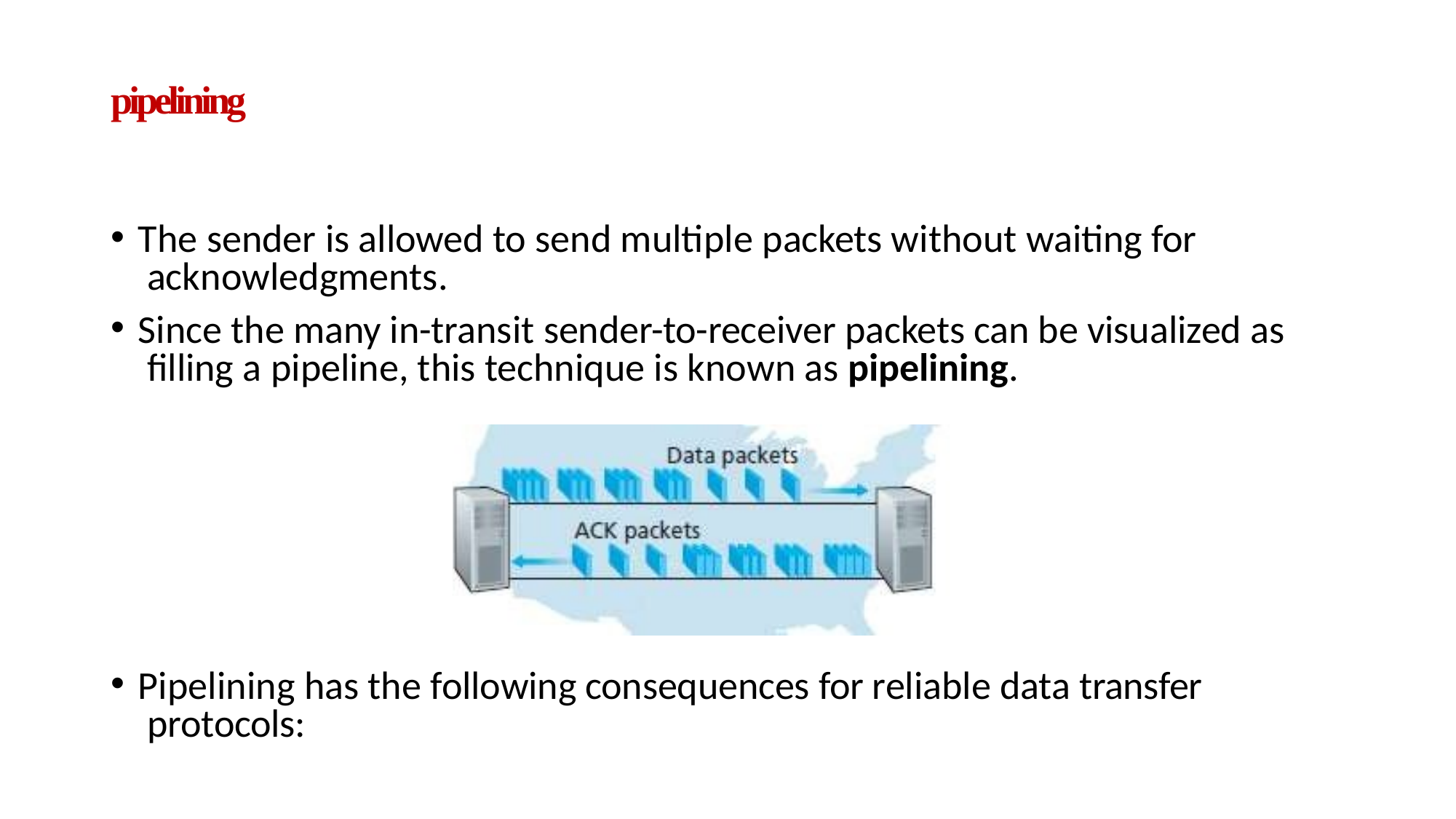

# pipelining
The sender is allowed to send multiple packets without waiting for  acknowledgments.
Since the many in-transit sender-to-receiver packets can be visualized as  filling a pipeline, this technique is known as pipelining.

Pipelining has the following consequences for reliable data transfer  protocols: